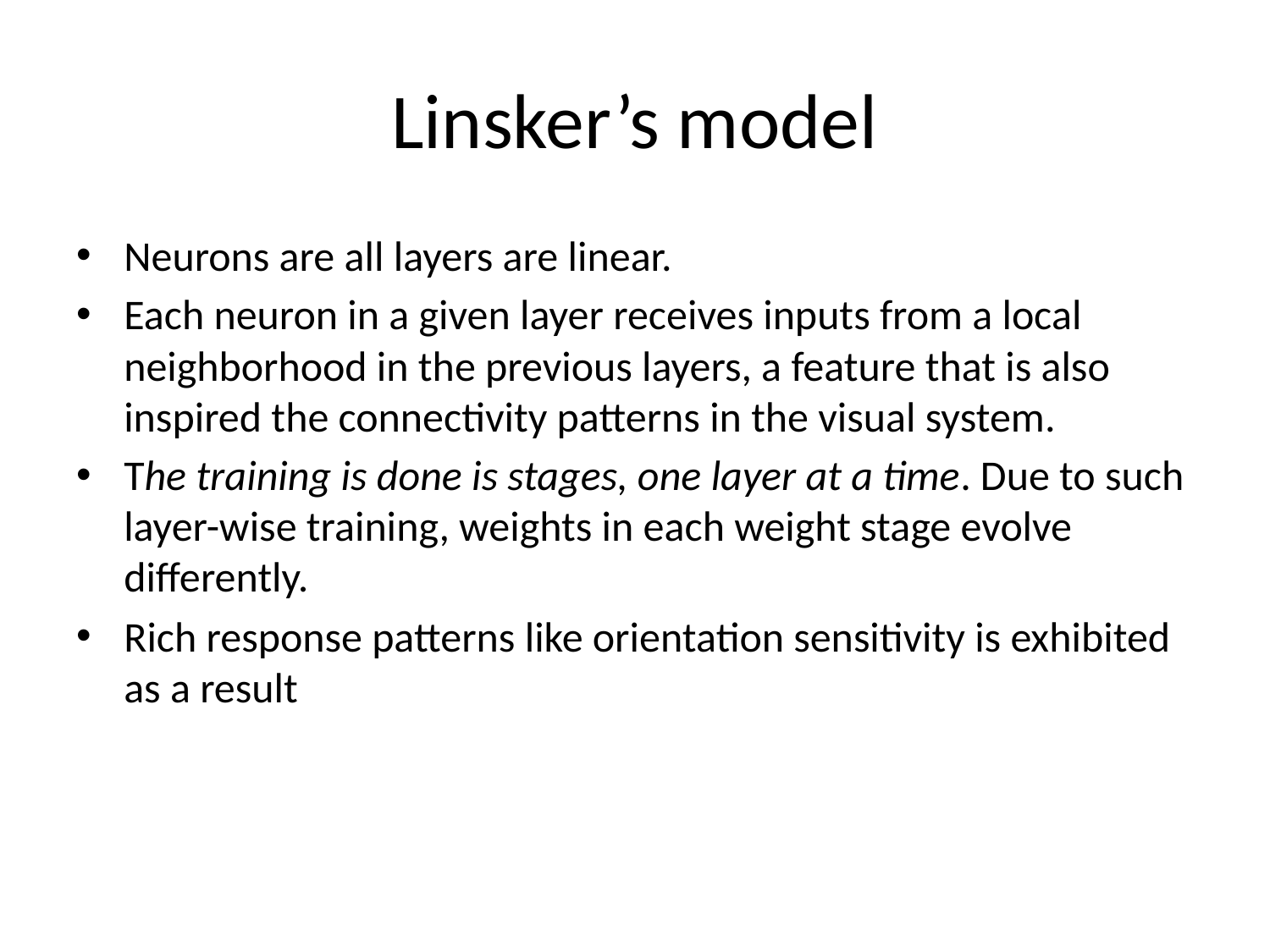

# Linsker’s model
Neurons are all layers are linear.
Each neuron in a given layer receives inputs from a local neighborhood in the previous layers, a feature that is also inspired the connectivity patterns in the visual system.
The training is done is stages, one layer at a time. Due to such layer-wise training, weights in each weight stage evolve differently.
Rich response patterns like orientation sensitivity is exhibited as a result